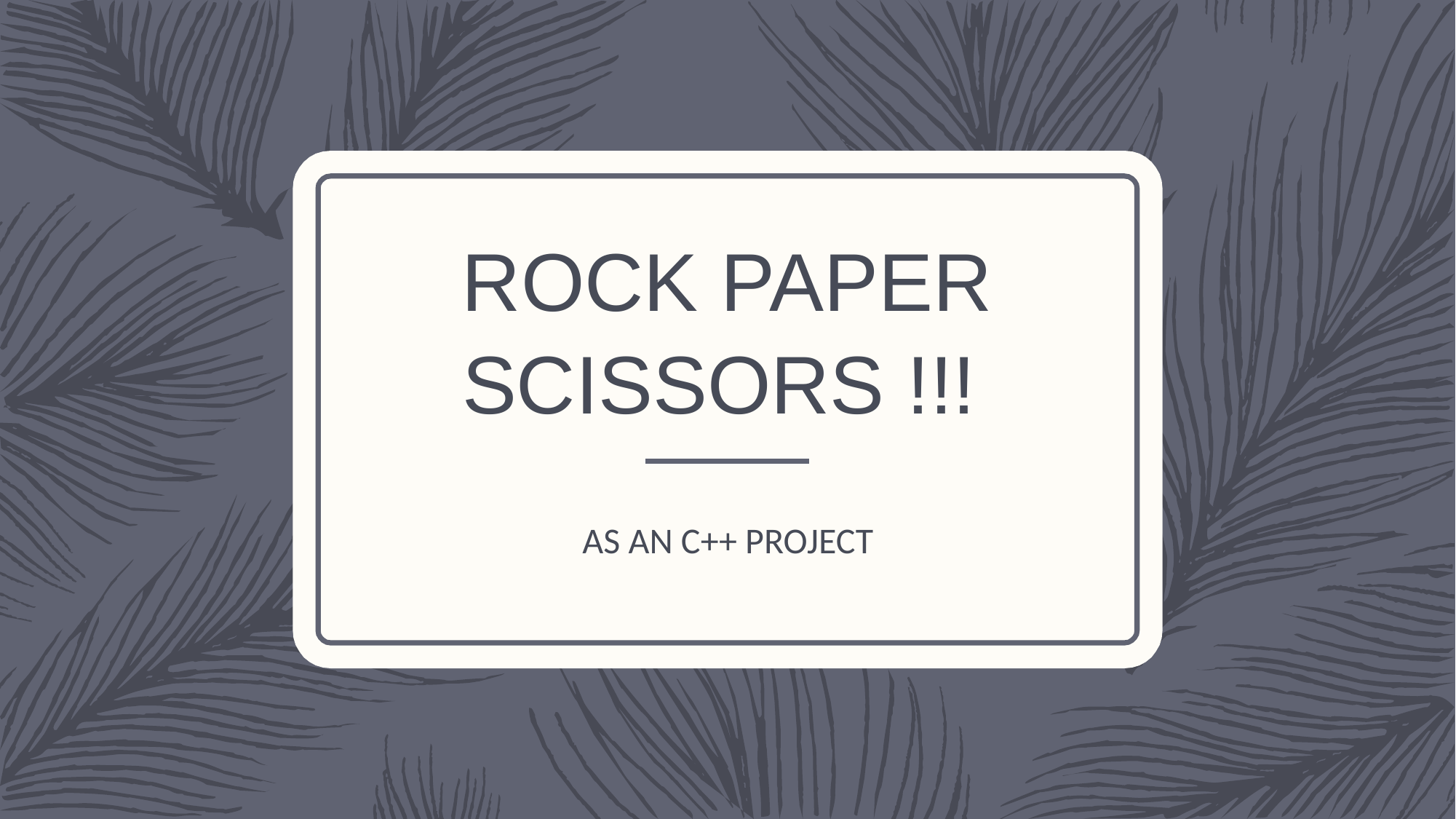

# ROCK PAPER SCISSORS !!!
AS AN C++ PROJECT